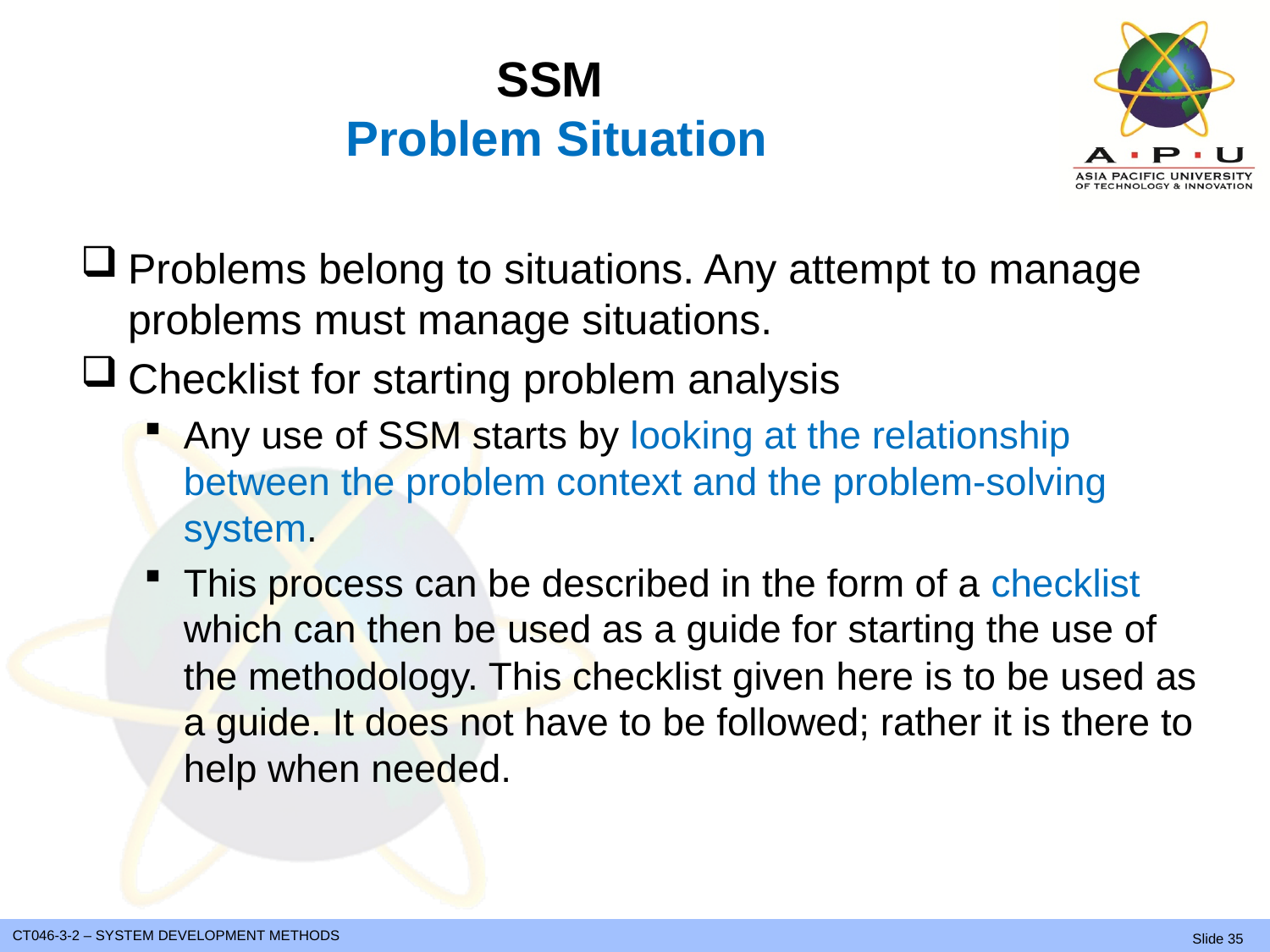

# SSM Problem Situation
Problems belong to situations. Any attempt to manage problems must manage situations.
Checklist for starting problem analysis
Any use of SSM starts by looking at the relationship between the problem context and the problem-solving system.
This process can be described in the form of a checklist which can then be used as a guide for starting the use of the methodology. This checklist given here is to be used as a guide. It does not have to be followed; rather it is there to help when needed.